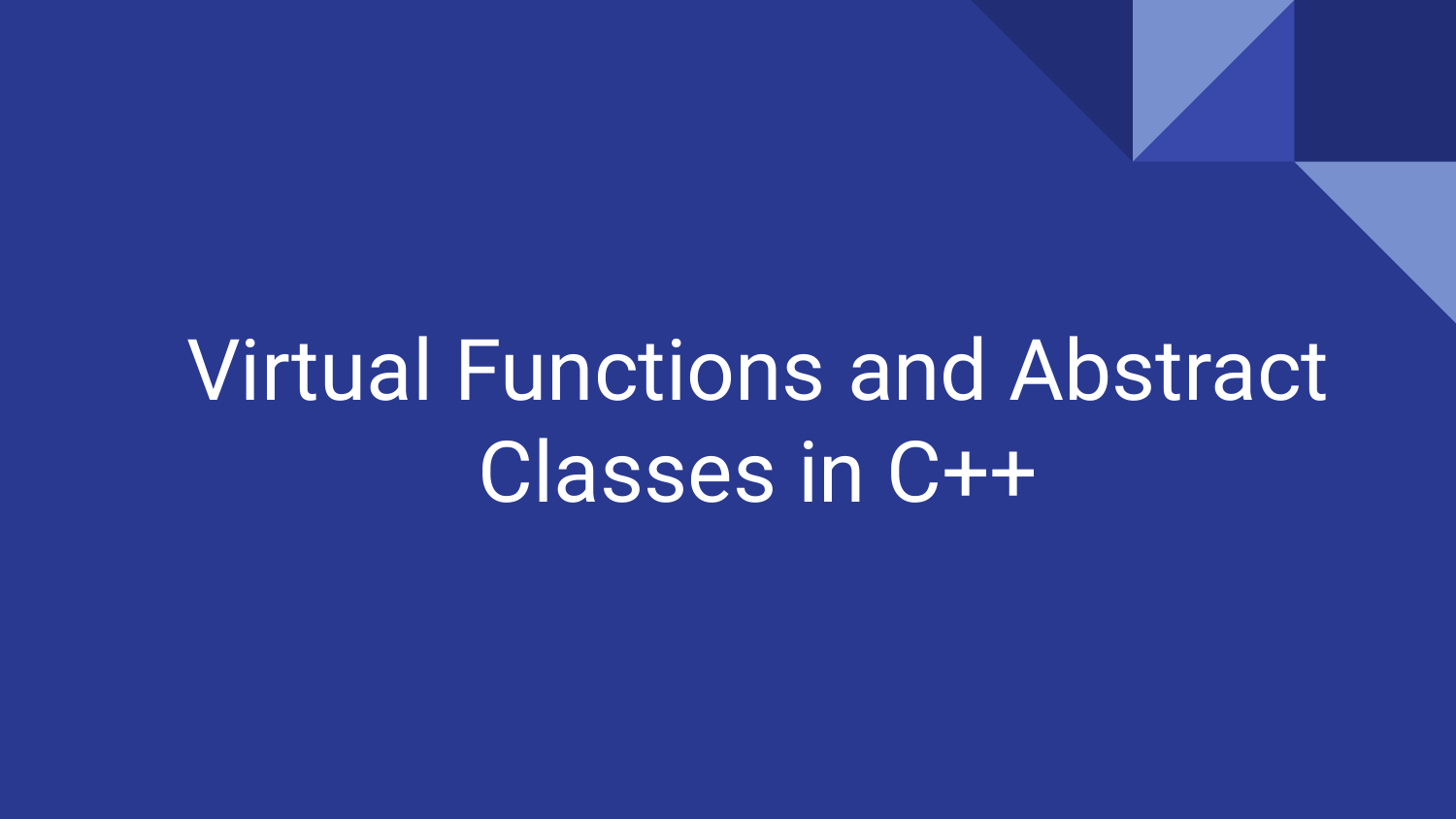

# Virtual Functions and Abstract Classes in C++